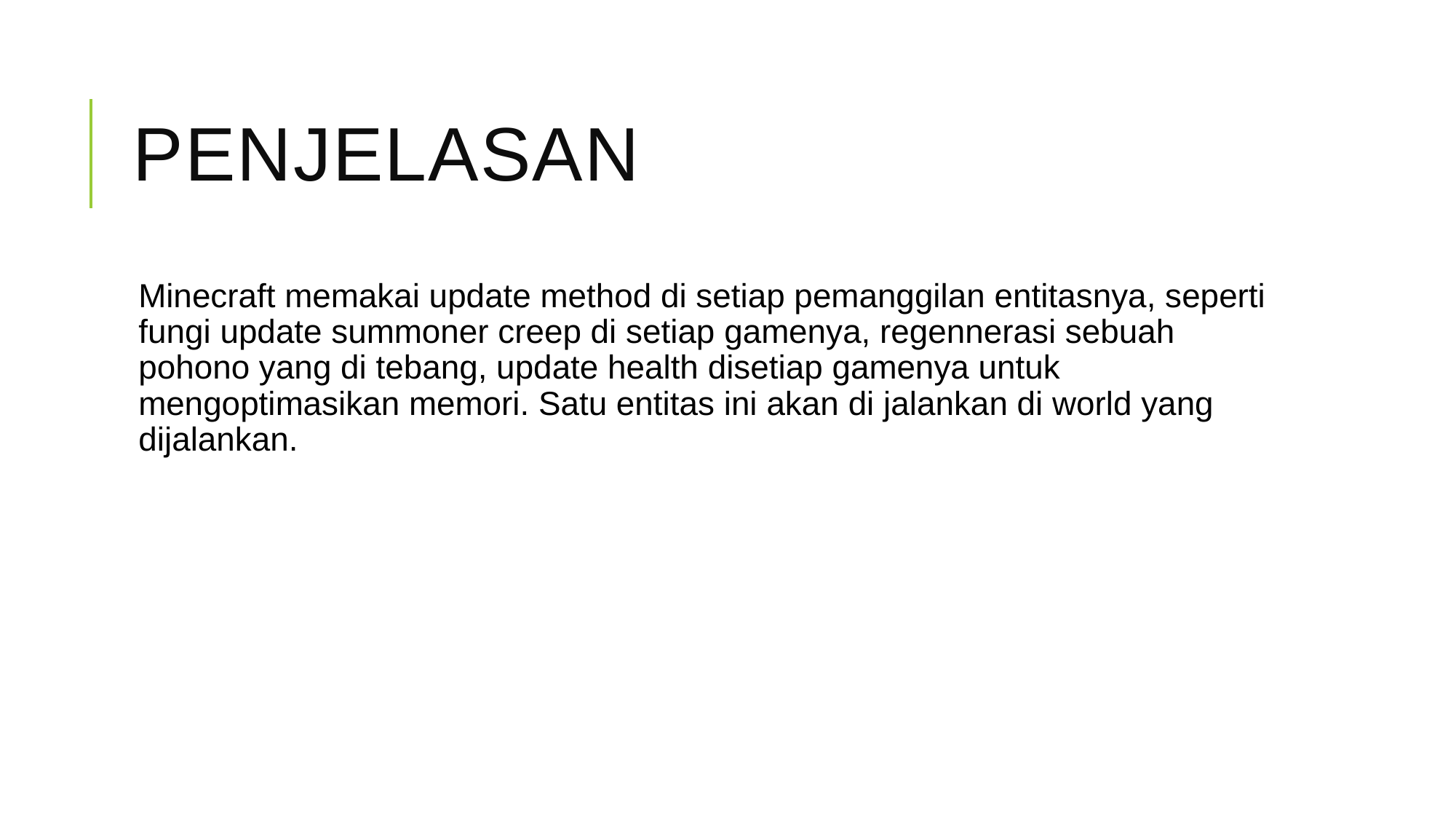

# Penjelasan
Minecraft memakai update method di setiap pemanggilan entitasnya, seperti fungi update summoner creep di setiap gamenya, regennerasi sebuah pohono yang di tebang, update health disetiap gamenya untuk mengoptimasikan memori. Satu entitas ini akan di jalankan di world yang dijalankan.